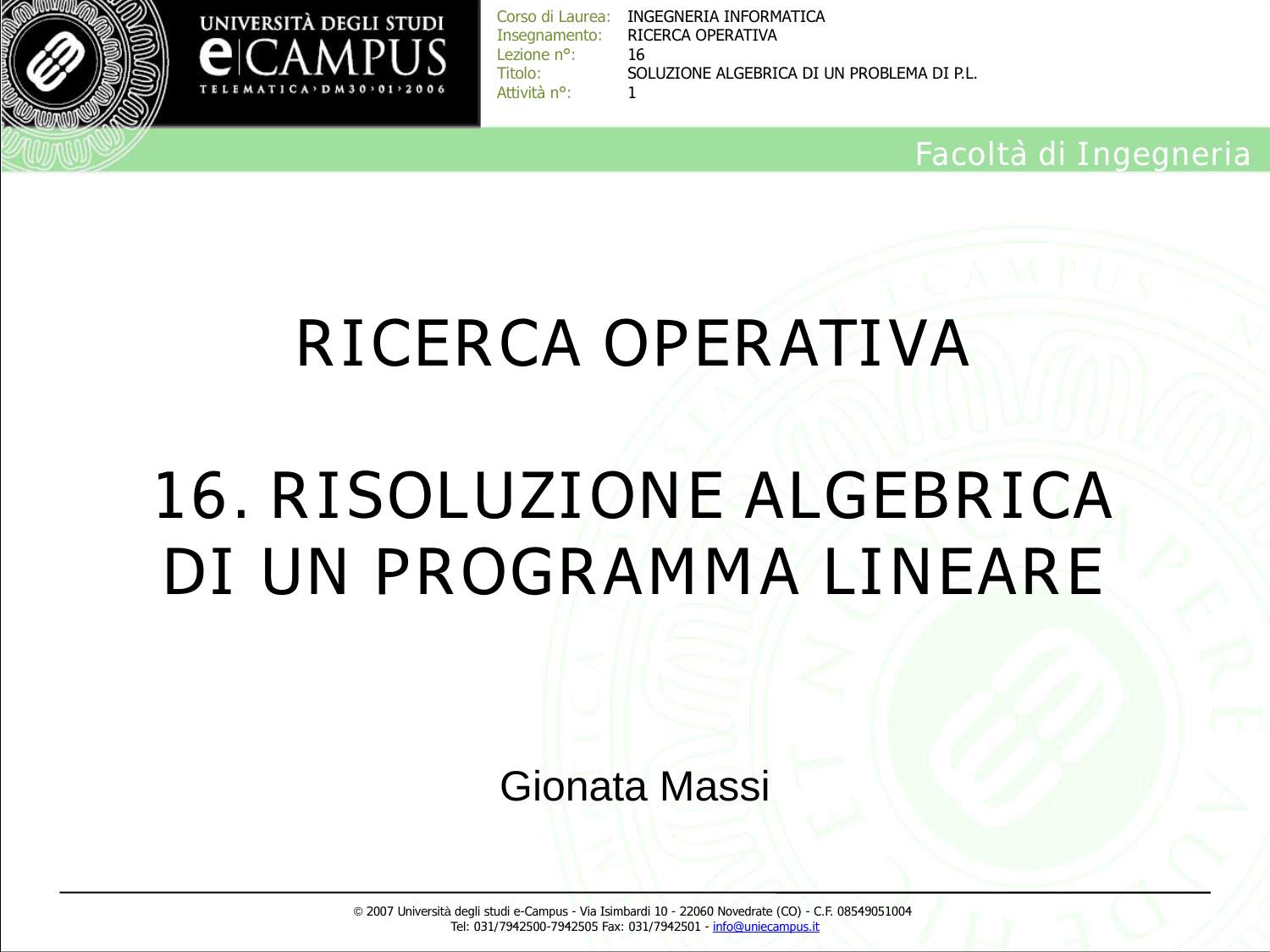

# RICERCA OPERATIVA 16. RISOLUZIONE ALGEBRICA DI UN PROGRAMMA LINEARE
Gionata Massi